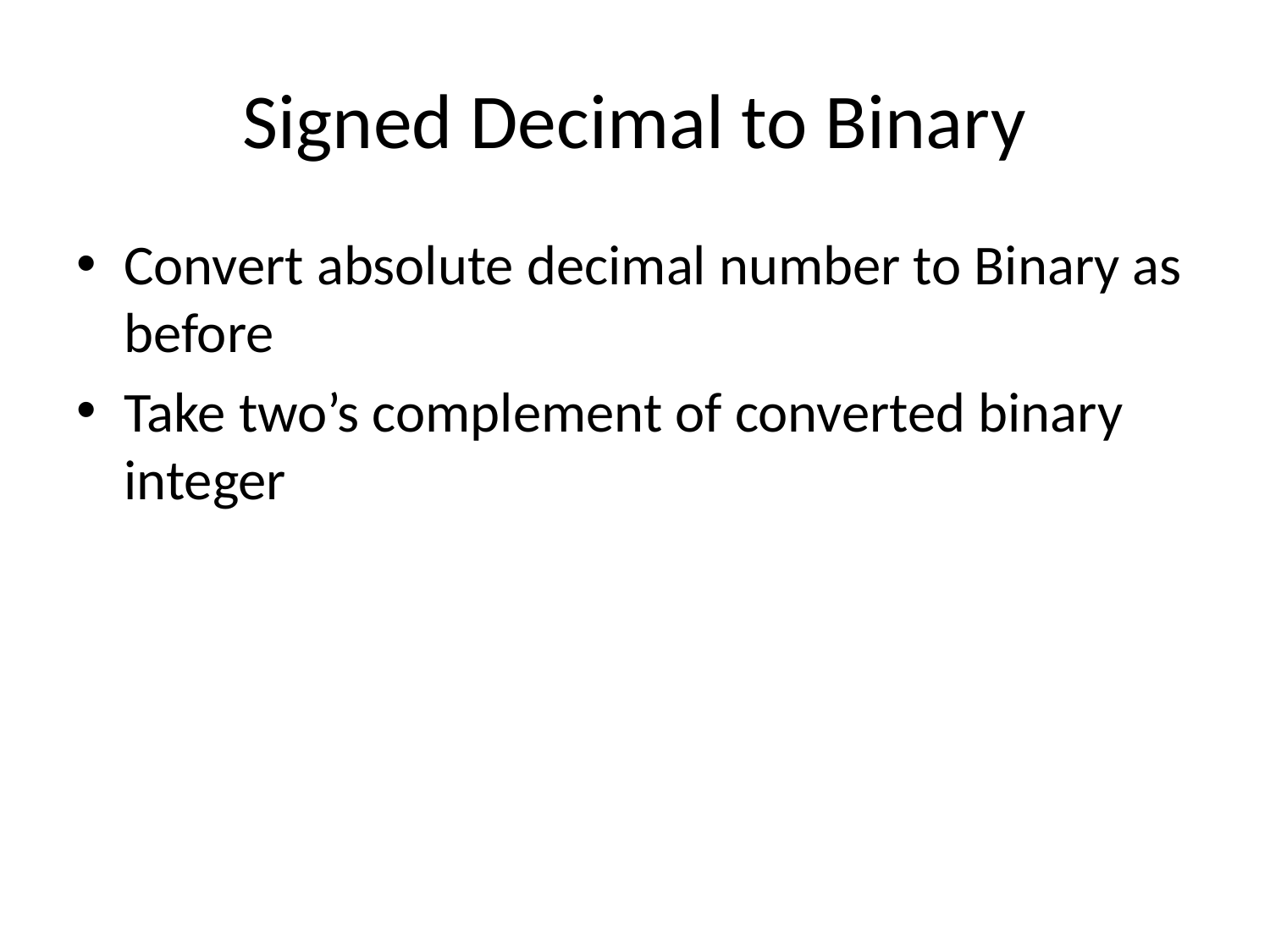

# Signed Decimal to Binary
Convert absolute decimal number to Binary as before
Take two’s complement of converted binary integer